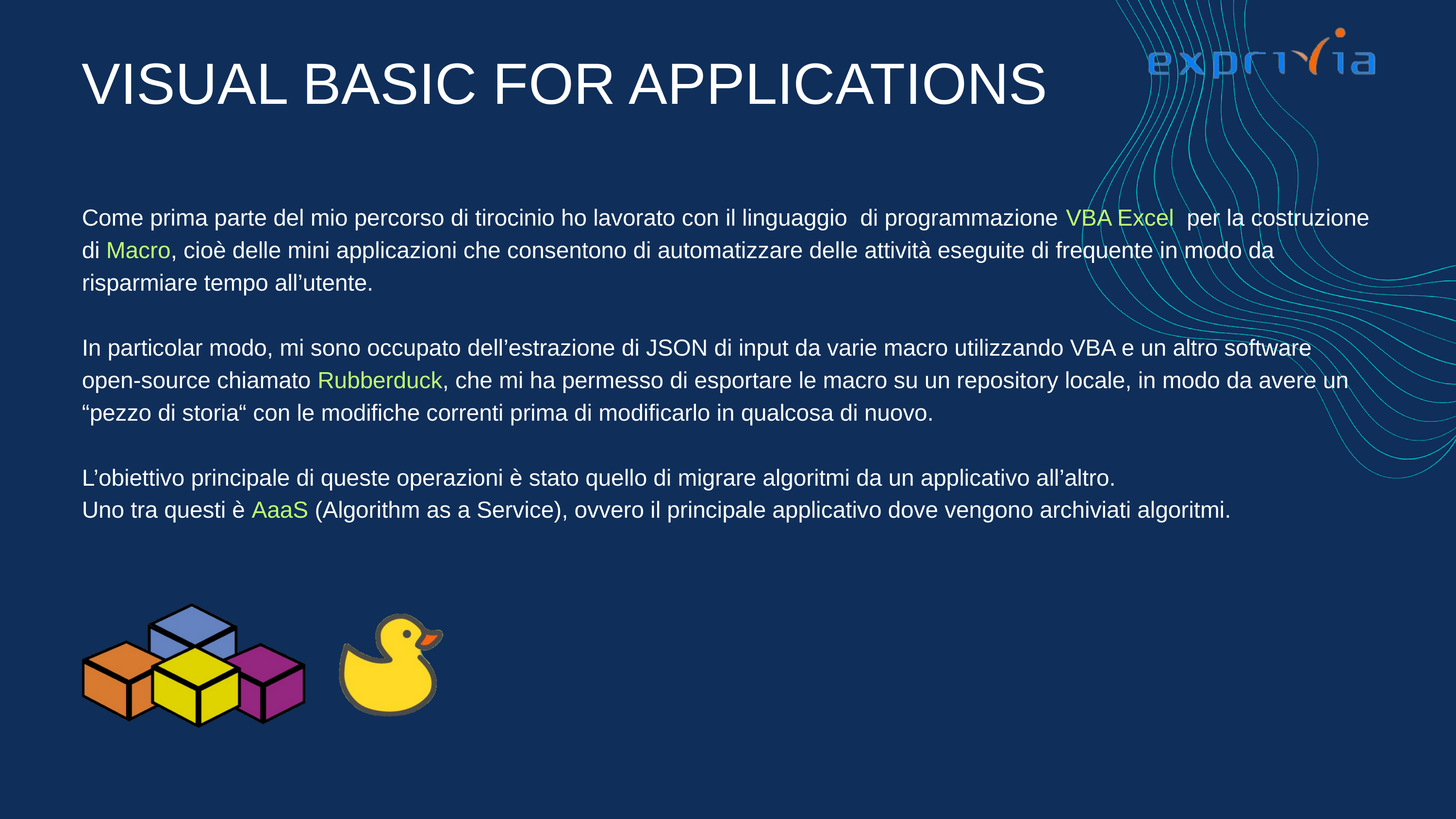

VISUAL BASIC FOR APPLICATIONS
Come prima parte del mio percorso di tirocinio ho lavorato con il linguaggio  di programmazione VBA Excel  per la costruzione di Macro, cioè delle mini applicazioni che consentono di automatizzare delle attività eseguite di frequente in modo da risparmiare tempo all’utente.

In particolar modo, mi sono occupato dell’estrazione di JSON di input da varie macro utilizzando VBA e un altro software open-source chiamato Rubberduck, che mi ha permesso di esportare le macro su un repository locale, in modo da avere un “pezzo di storia“ con le modifiche correnti prima di modificarlo in qualcosa di nuovo.

L’obiettivo principale di queste operazioni è stato quello di migrare algoritmi da un applicativo all’altro.
Uno tra questi è AaaS (Algorithm as a Service), ovvero il principale applicativo dove vengono archiviati algoritmi.